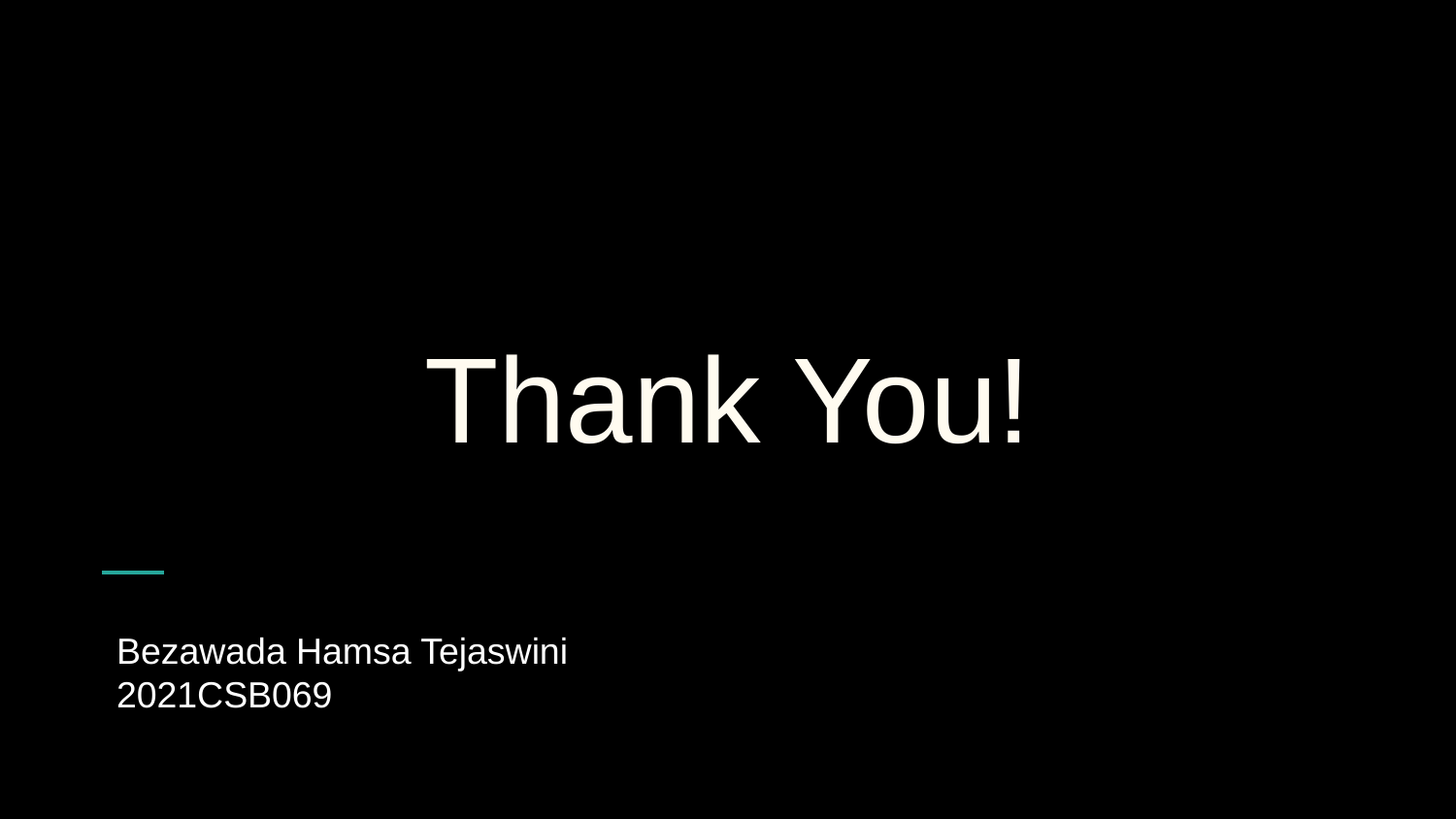

# Thank You!
Bezawada Hamsa Tejaswini
2021CSB069